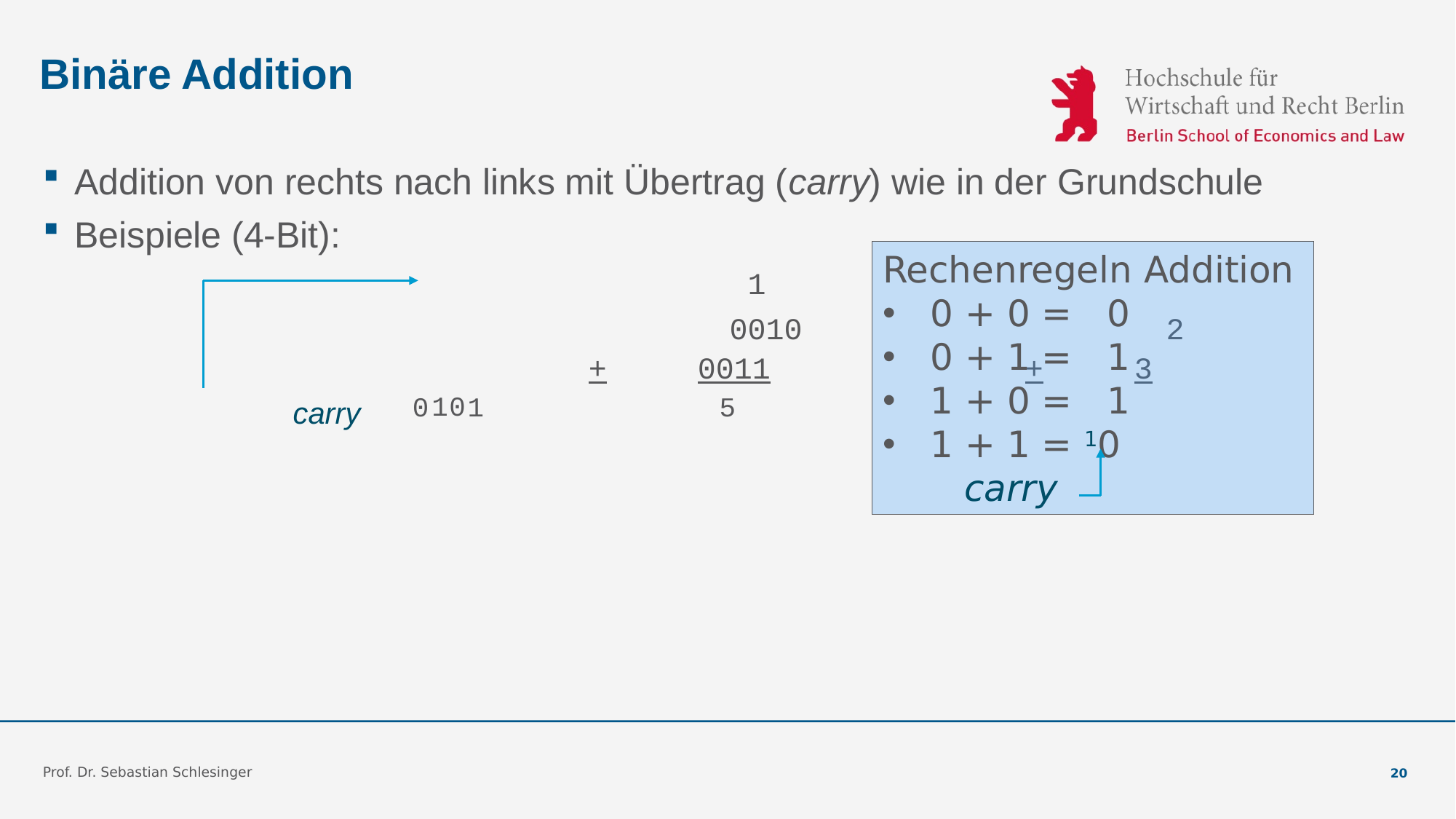

# Binäre Addition
Addition von rechts nach links mit Übertrag (carry) wie in der Grundschule
Beispiele (4-Bit):
			   	   			 1
		  	  				0010		  		2
	  			  	+	0011			+	3
			carry

Rechenregeln Addition
   0 + 0 =   0
   0 + 1 =   1
   1 + 0 =   1
   1 + 1 = 10
       carry
1
0
0
5
1
Prof. Dr. Sebastian Schlesinger
20